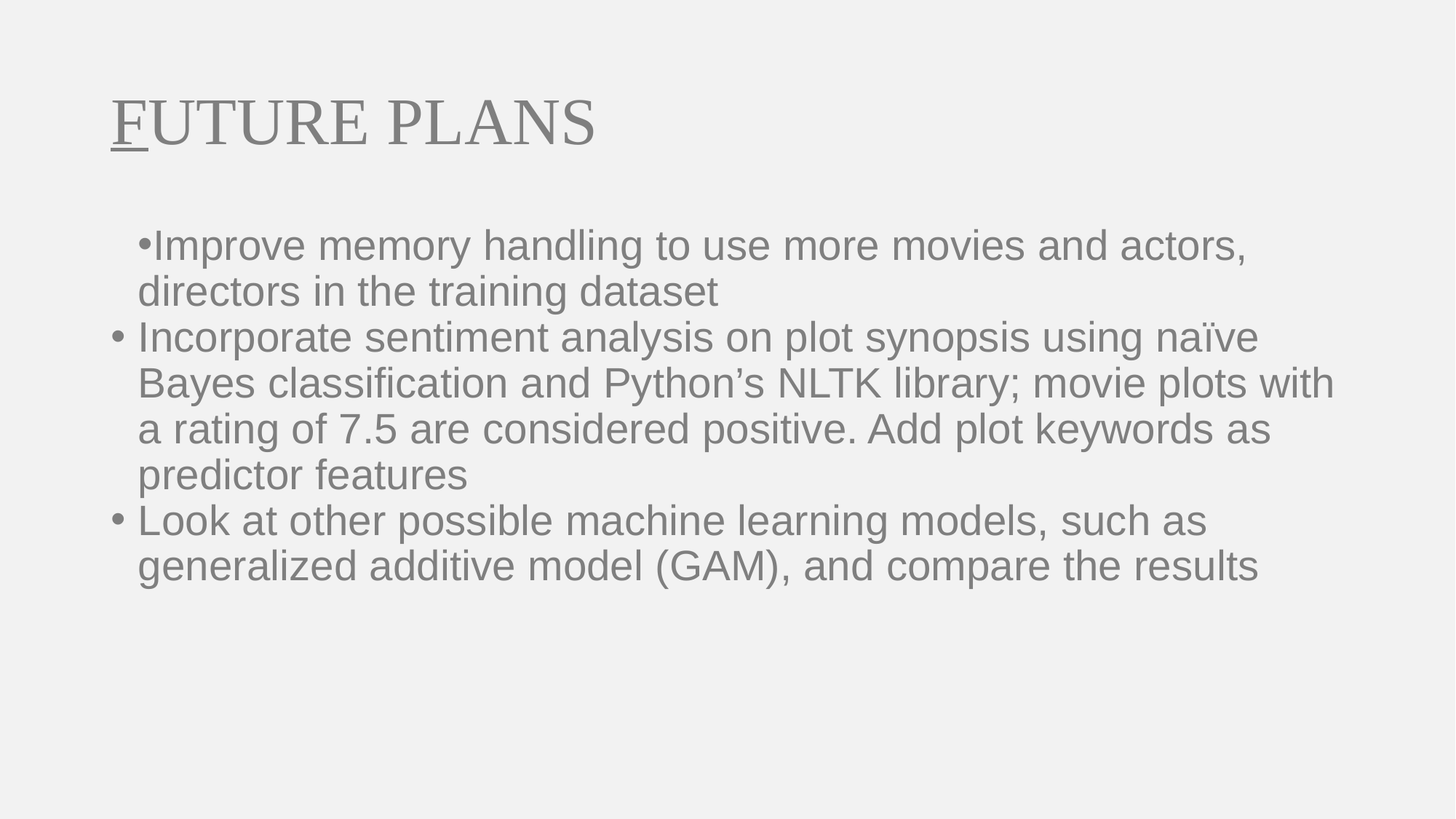

# FUTURE PLANS
Improve memory handling to use more movies and actors, directors in the training dataset
Incorporate sentiment analysis on plot synopsis using naïve Bayes classification and Python’s NLTK library; movie plots with a rating of 7.5 are considered positive. Add plot keywords as predictor features
Look at other possible machine learning models, such as generalized additive model (GAM), and compare the results